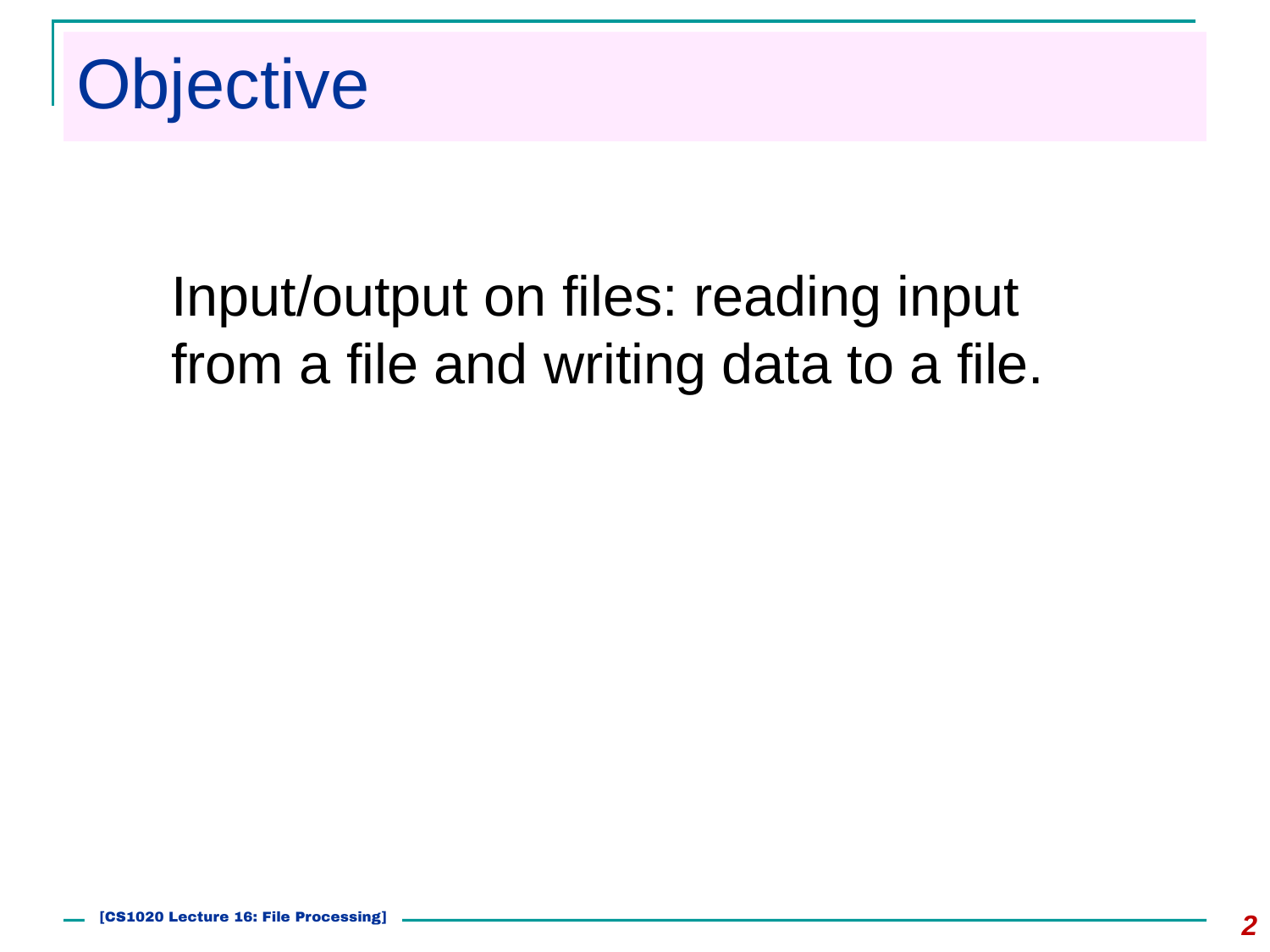

# Objective
Input/output on files: reading input from a file and writing data to a file.
2
[CS1020 Lecture 16: File Processing]